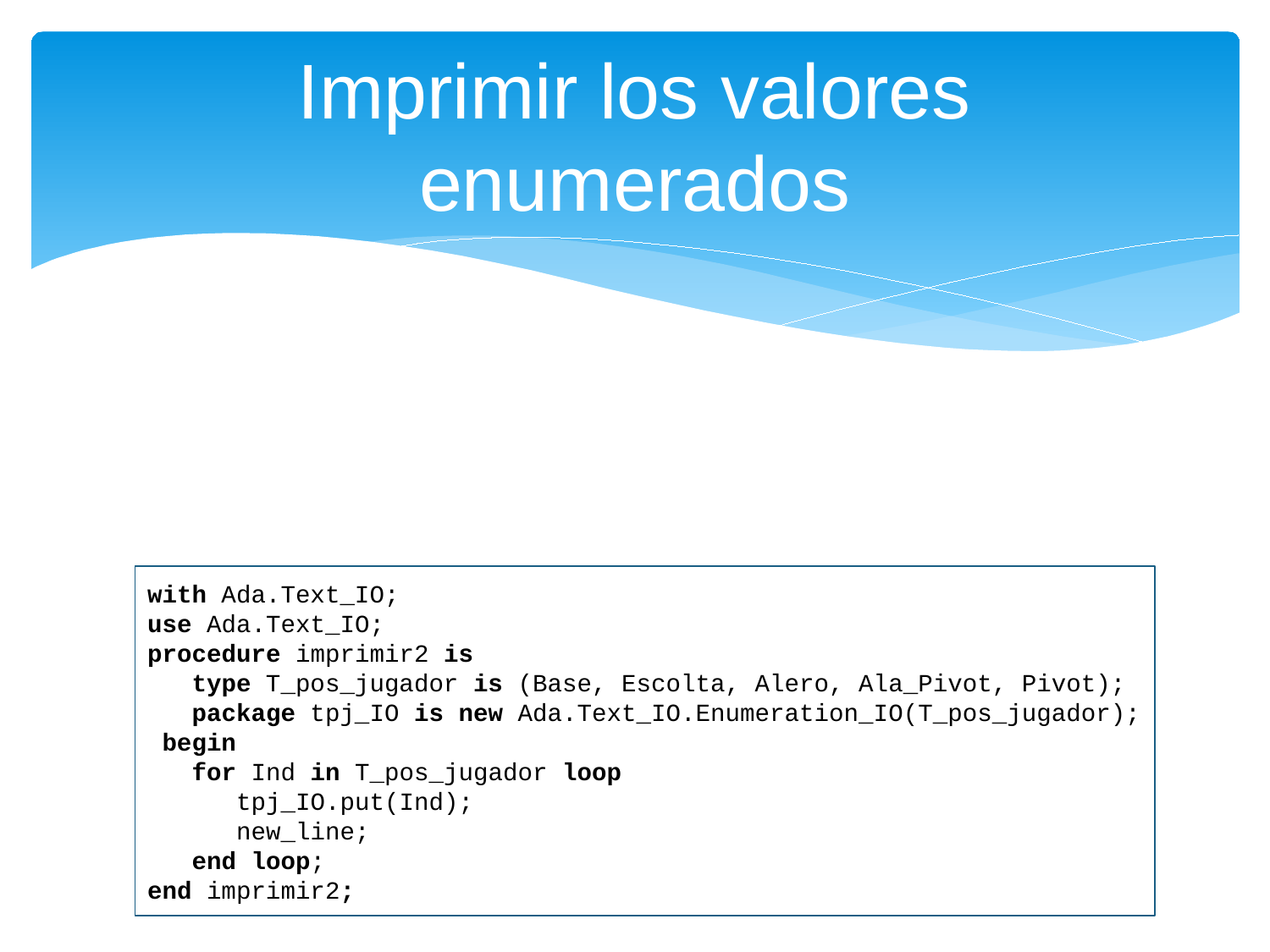

# Imprimir los valores enumerados
with Ada.Text_IO;
use Ada.Text_IO;
procedure imprimir2 is
   type T_pos_jugador is (Base, Escolta, Alero, Ala_Pivot, Pivot);
   package tpj_IO is new Ada.Text_IO.Enumeration_IO(T_pos_jugador);
 begin
   for Ind in T_pos_jugador loop
      tpj_IO.put(Ind);
      new_line;
   end loop;
end imprimir2;